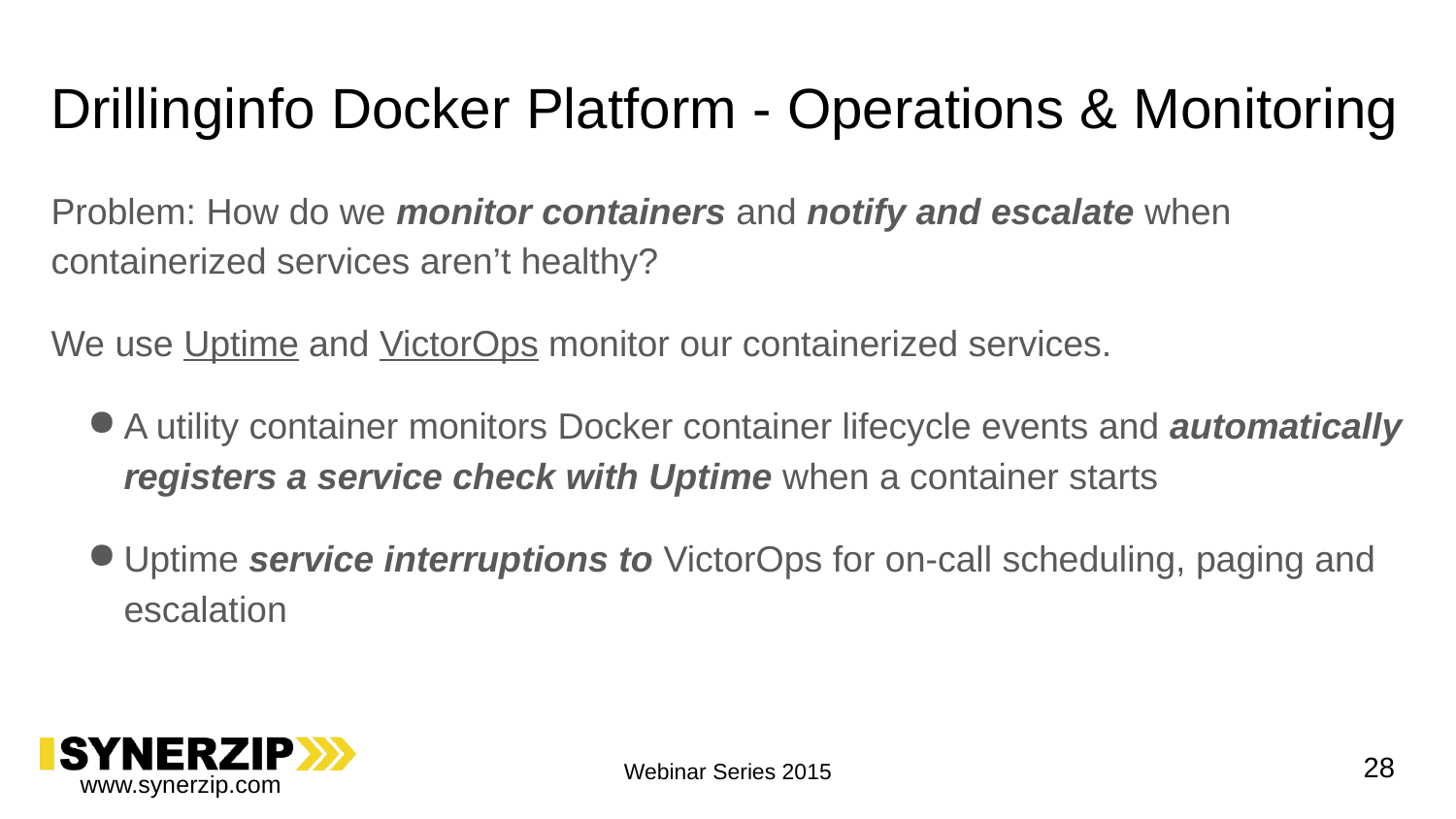

# Drillinginfo Docker Platform - Operations & Monitoring
Problem: How do we monitor containers and notify and escalate when containerized services aren’t healthy?
We use Uptime and VictorOps monitor our containerized services.
A utility container monitors Docker container lifecycle events and automatically registers a service check with Uptime when a container starts
Uptime service interruptions to VictorOps for on-call scheduling, paging and escalation

28